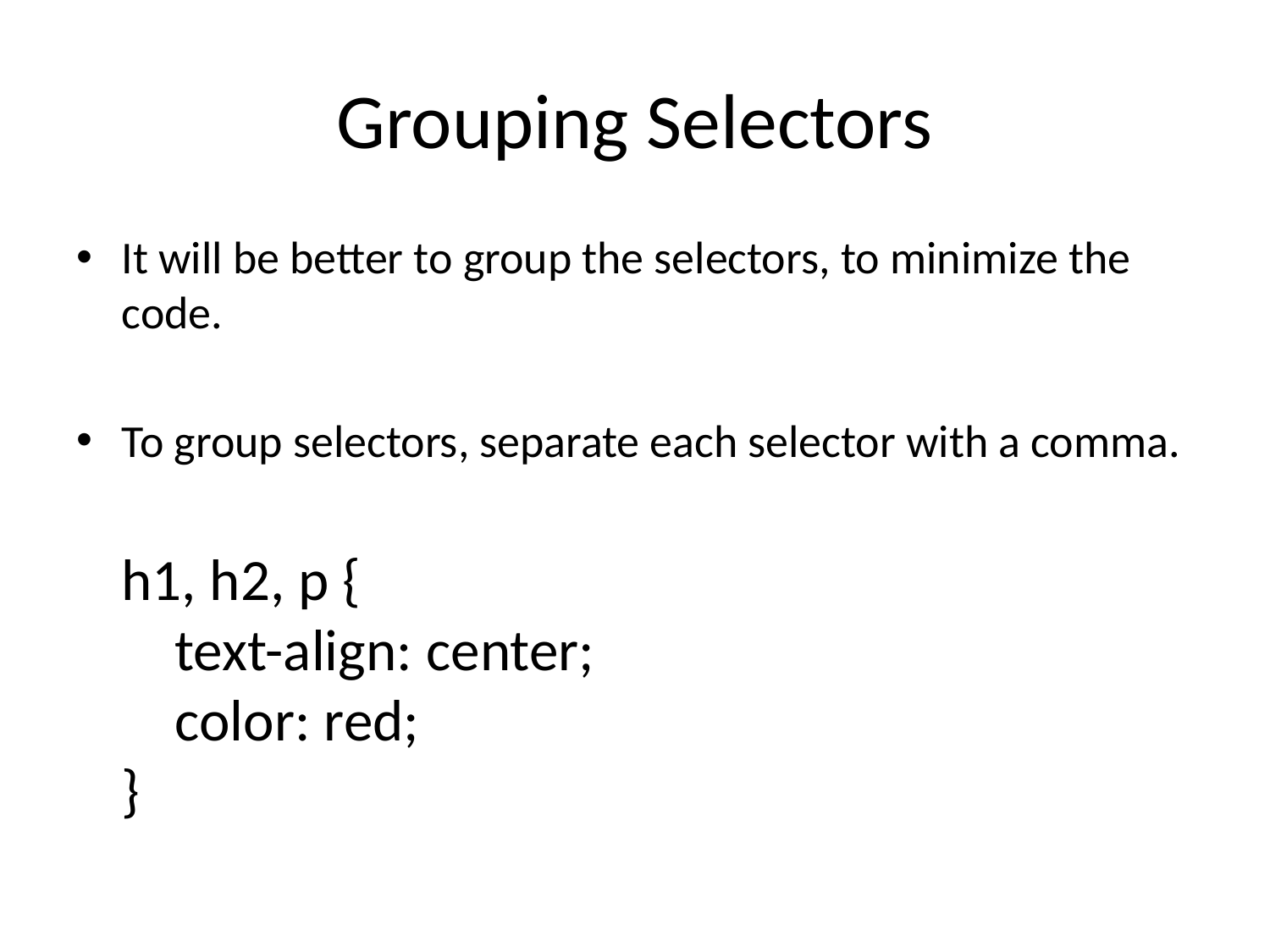

# Grouping Selectors
It will be better to group the selectors, to minimize the code.

To group selectors, separate each selector with a comma.

	h1, h2, p {
    text-align: center;
    color: red;
}